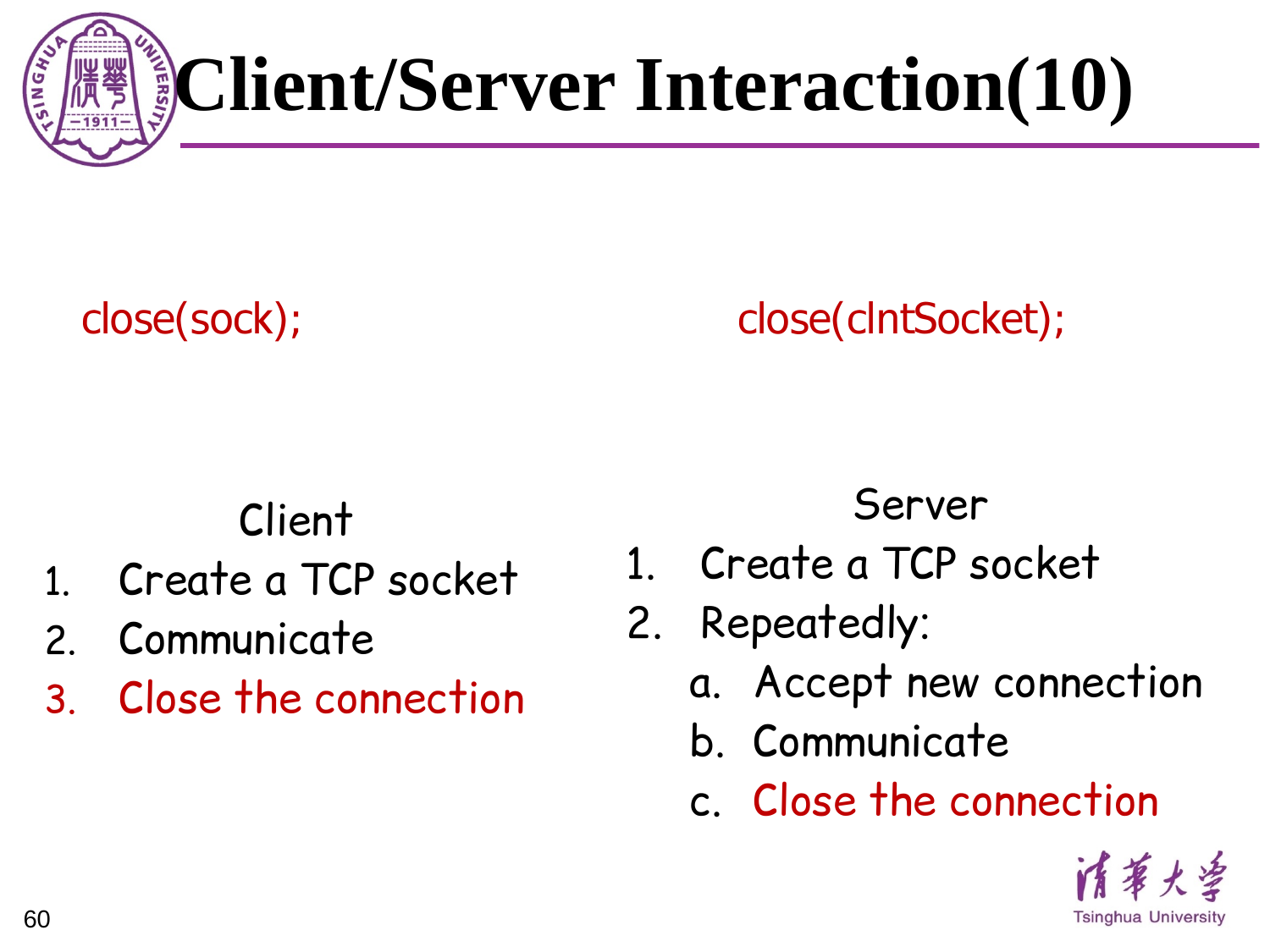

# Client/Server Interaction(10)
close(sock);                                 close(clntSocket);
Server
Create a TCP socket
Repeatedly:
Accept new connection
Communicate
Close the connection
Client
Create a TCP socket
Communicate
Close the connection
60